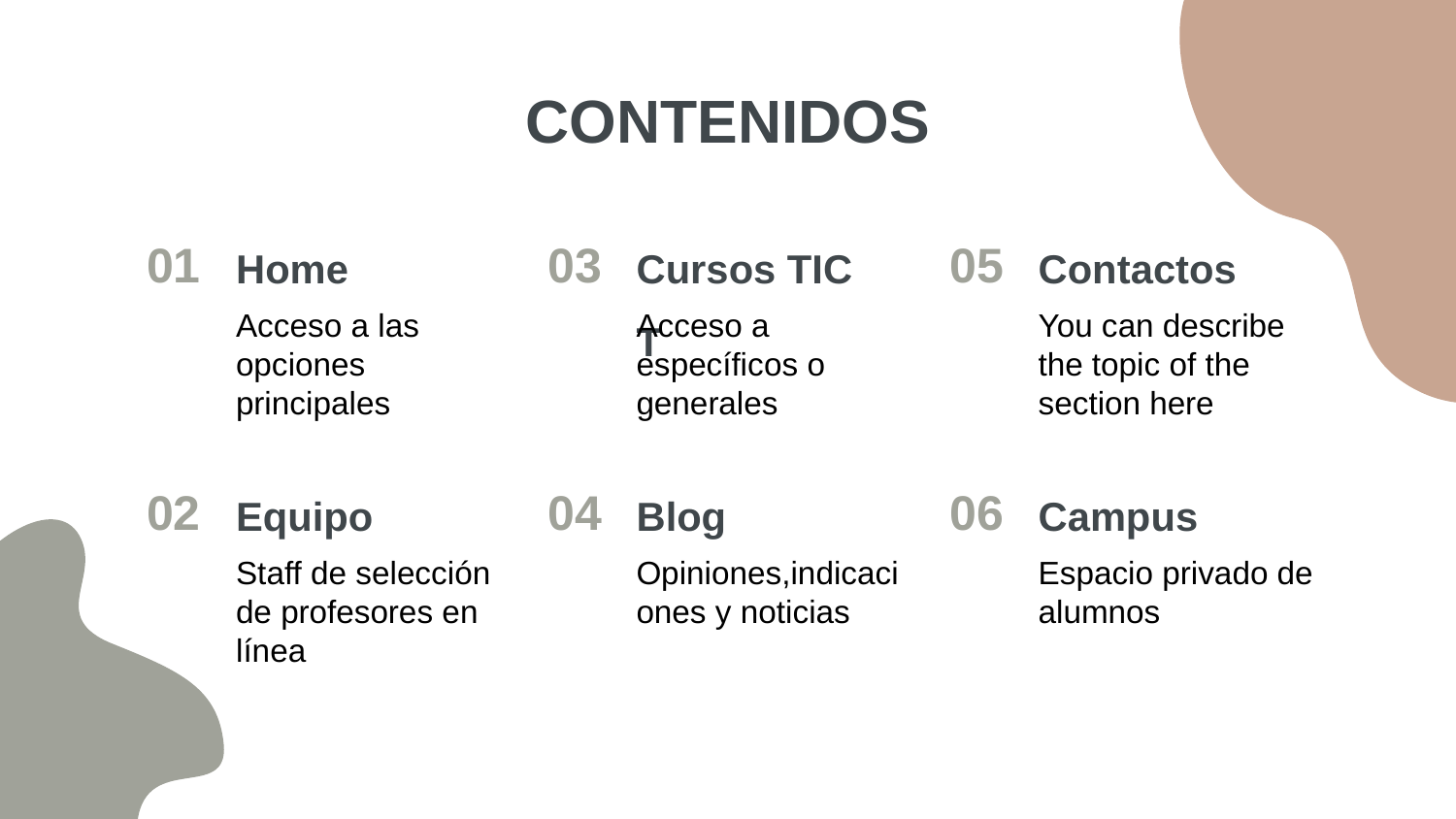

# CONTENIDOS
01
Home
03
Cursos TIC
T
05
Contactos
Acceso a las opciones principales
Acceso a específicos o generales
You can describe the topic of the section here
02
04
06
Equipo
Blog
Campus
Staff de selección de profesores en línea
Opiniones,indicaciones y noticias
Espacio privado de alumnos